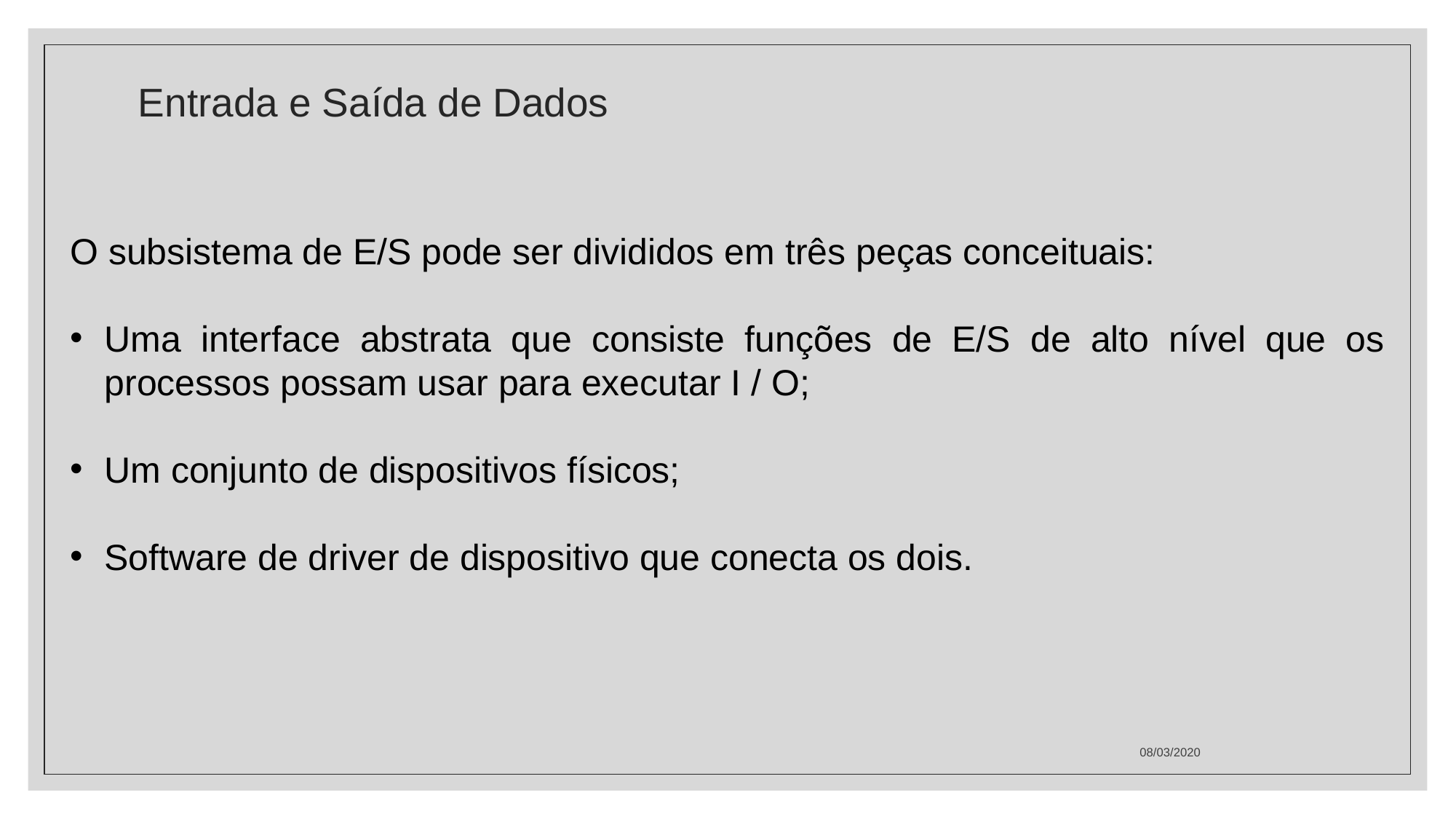

# Entrada e Saída de Dados

O subsistema de E/S pode ser divididos em três peças conceituais:

Uma interface abstrata que consiste funções de E/S de alto nível que os processos possam usar para executar I / O;

Um conjunto de dispositivos físicos;

Software de driver de dispositivo que conecta os dois.
08/03/2020